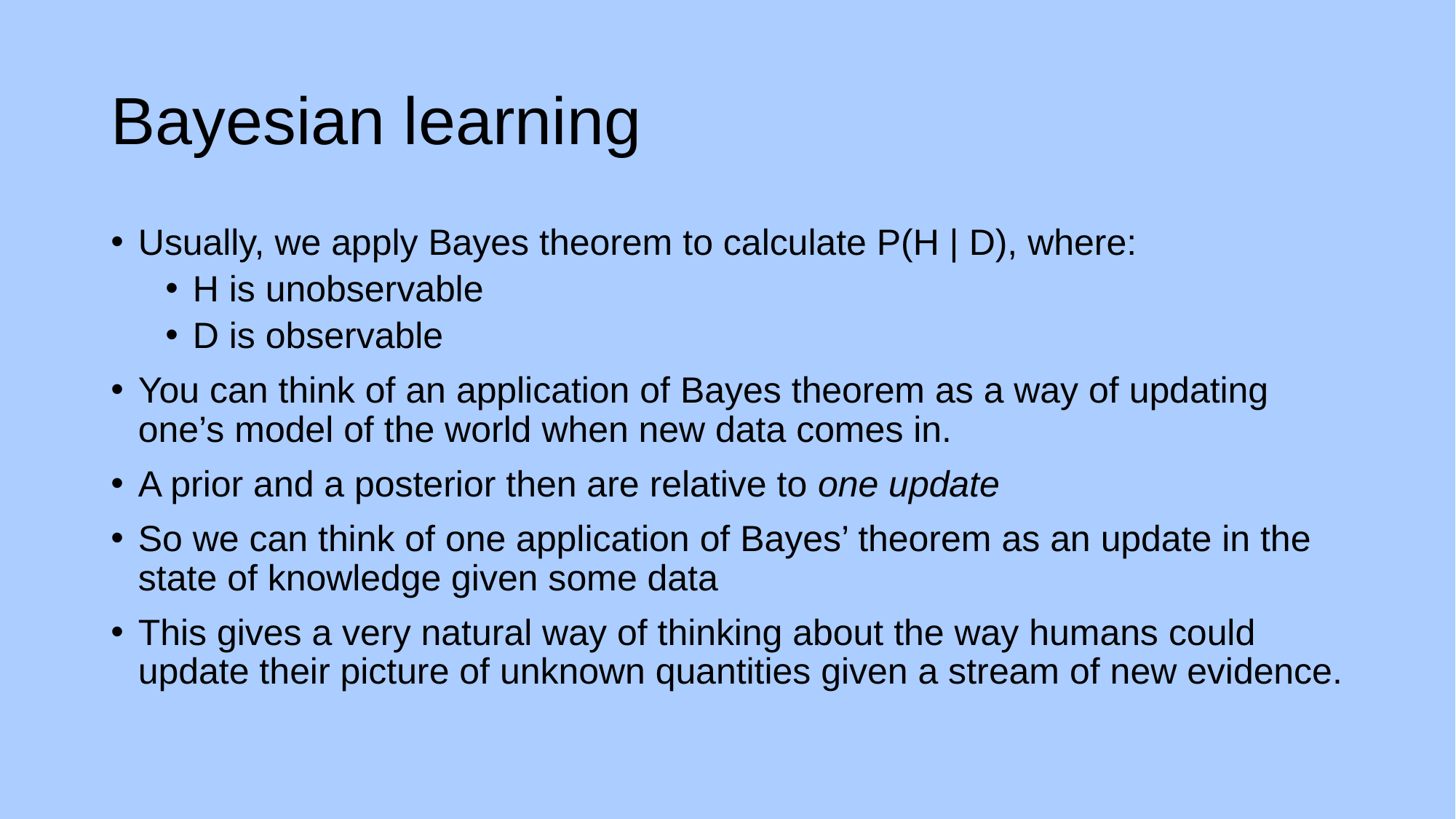

# Bayesian learning
Usually, we apply Bayes theorem to calculate P(H | D), where:
H is unobservable
D is observable
You can think of an application of Bayes theorem as a way of updating one’s model of the world when new data comes in.
A prior and a posterior then are relative to one update
So we can think of one application of Bayes’ theorem as an update in the state of knowledge given some data
This gives a very natural way of thinking about the way humans could update their picture of unknown quantities given a stream of new evidence.